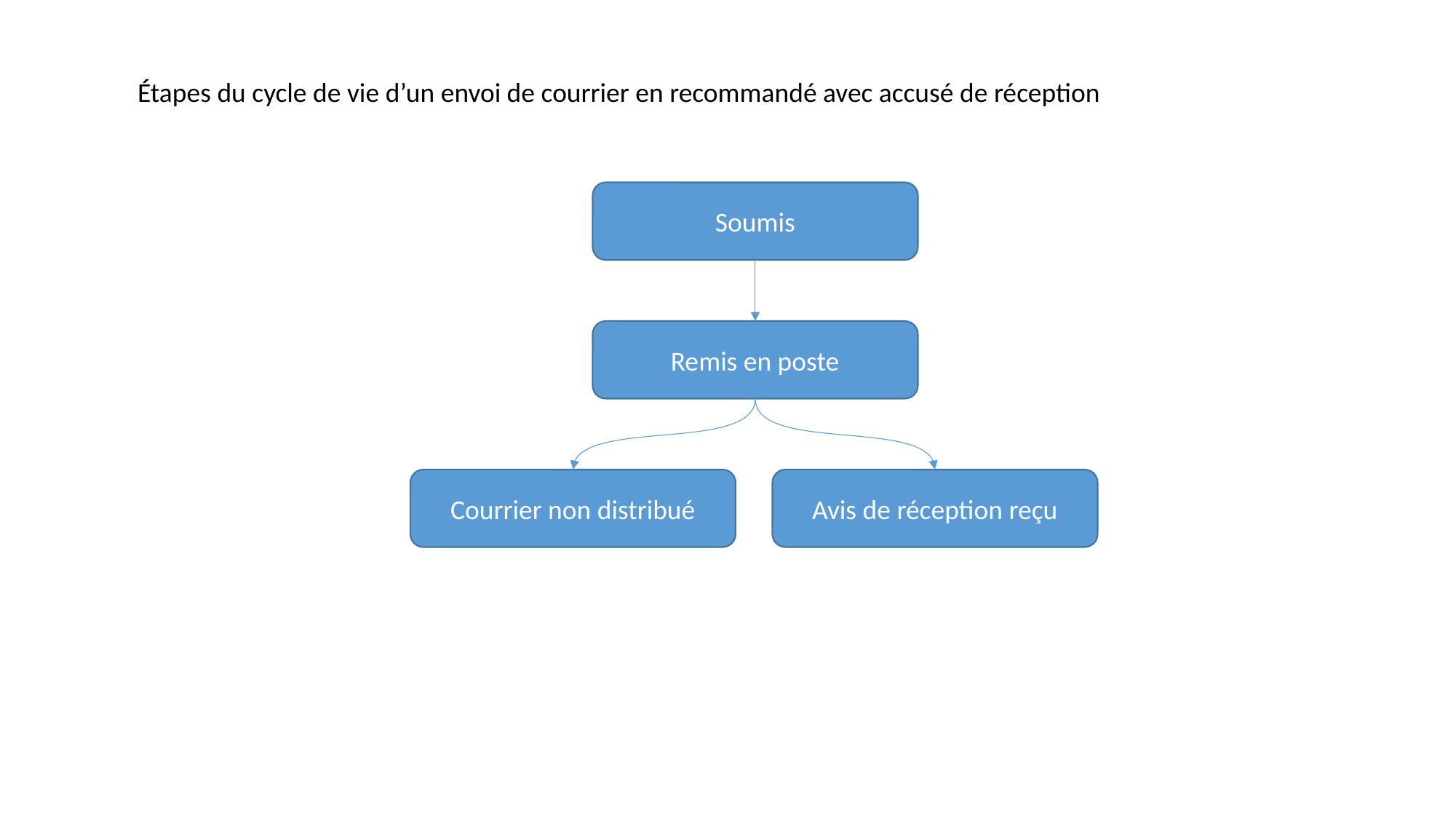

Étapes du cycle de vie d’un envoi de courrier en recommandé avec accusé de réception
Soumis
Remis en poste
Courrier non distribué
Avis de réception reçu